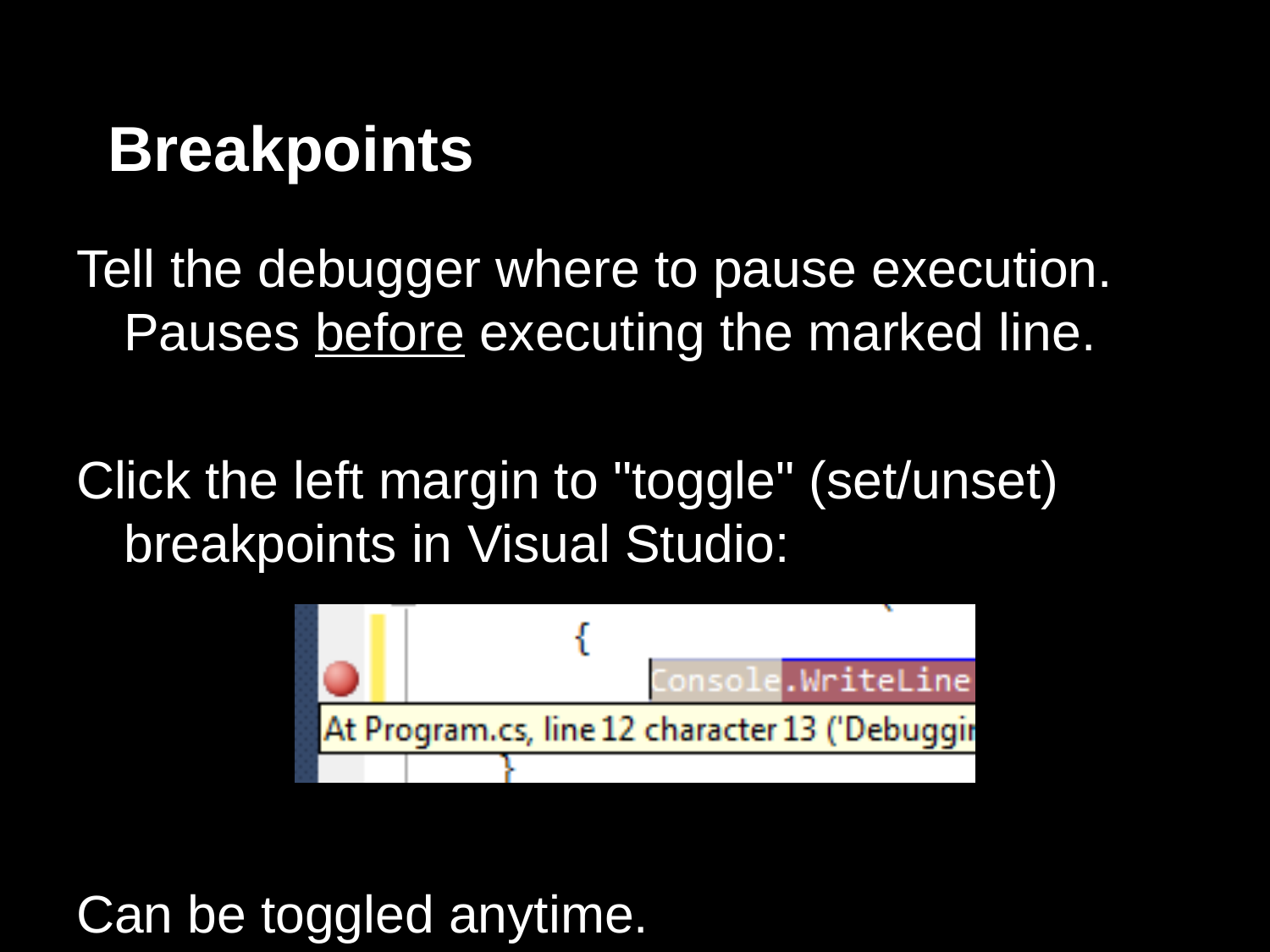

# Breakpoints
Tell the debugger where to pause execution. Pauses before executing the marked line.

Click the left margin to "toggle" (set/unset) breakpoints in Visual Studio:

Can be toggled anytime.